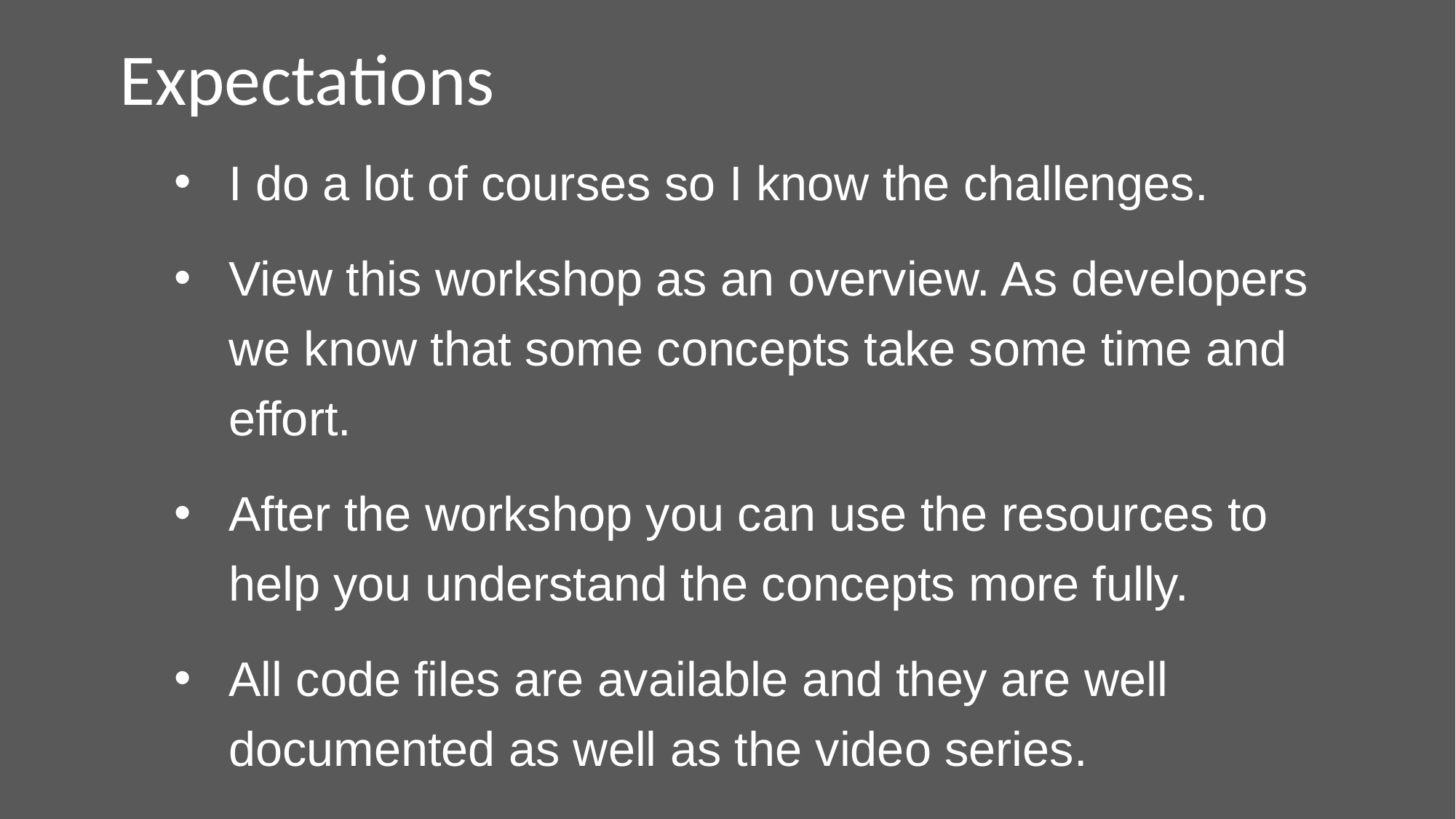

# Expectations
I do a lot of courses so I know the challenges.
View this workshop as an overview. As developers we know that some concepts take some time and effort.
After the workshop you can use the resources to help you understand the concepts more fully.
All code files are available and they are well documented as well as the video series.